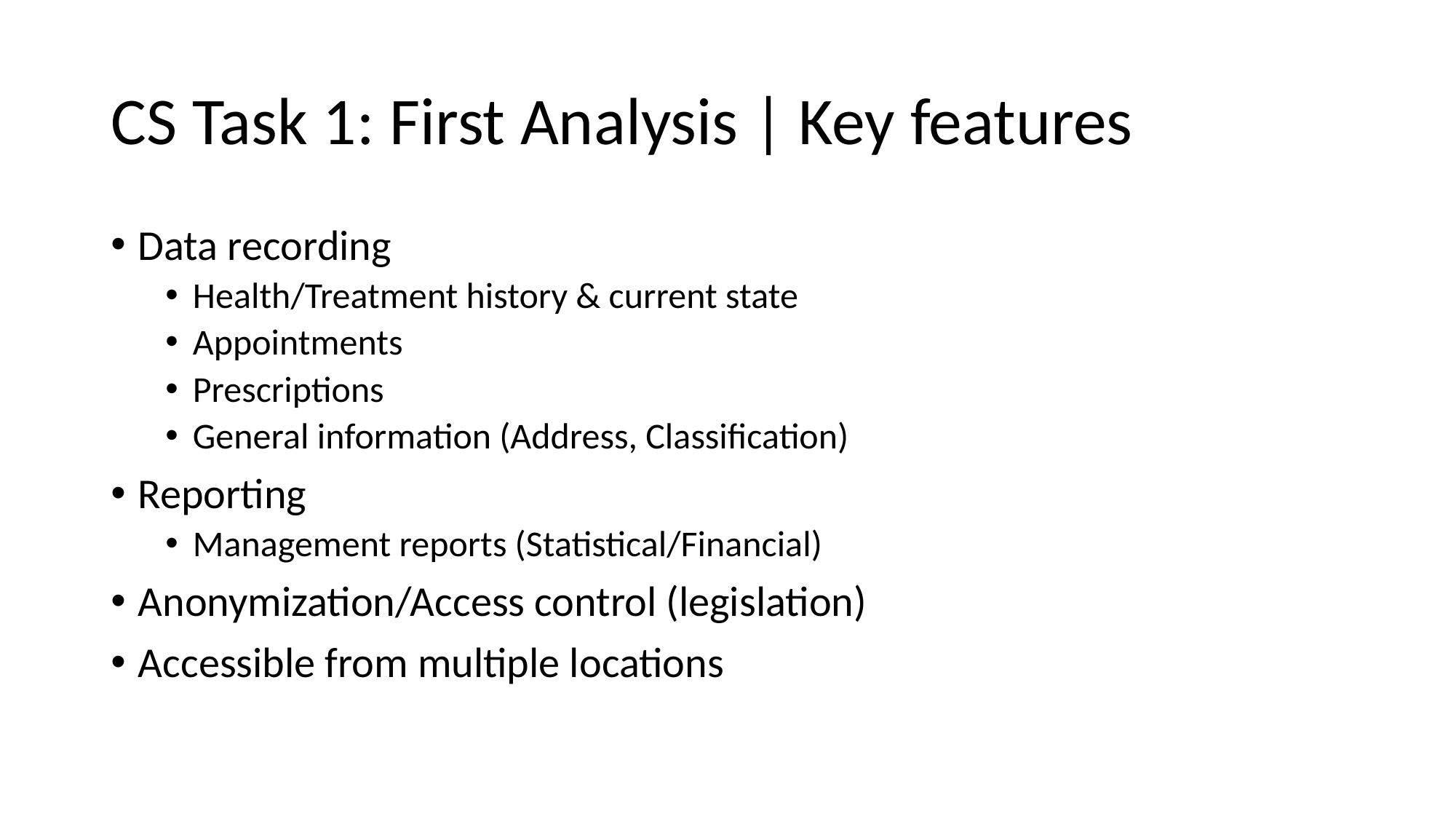

# CS Task 1: First Analysis | Key features
Data recording
Health/Treatment history & current state
Appointments
Prescriptions
General information (Address, Classification)
Reporting
Management reports (Statistical/Financial)
Anonymization/Access control (legislation)
Accessible from multiple locations